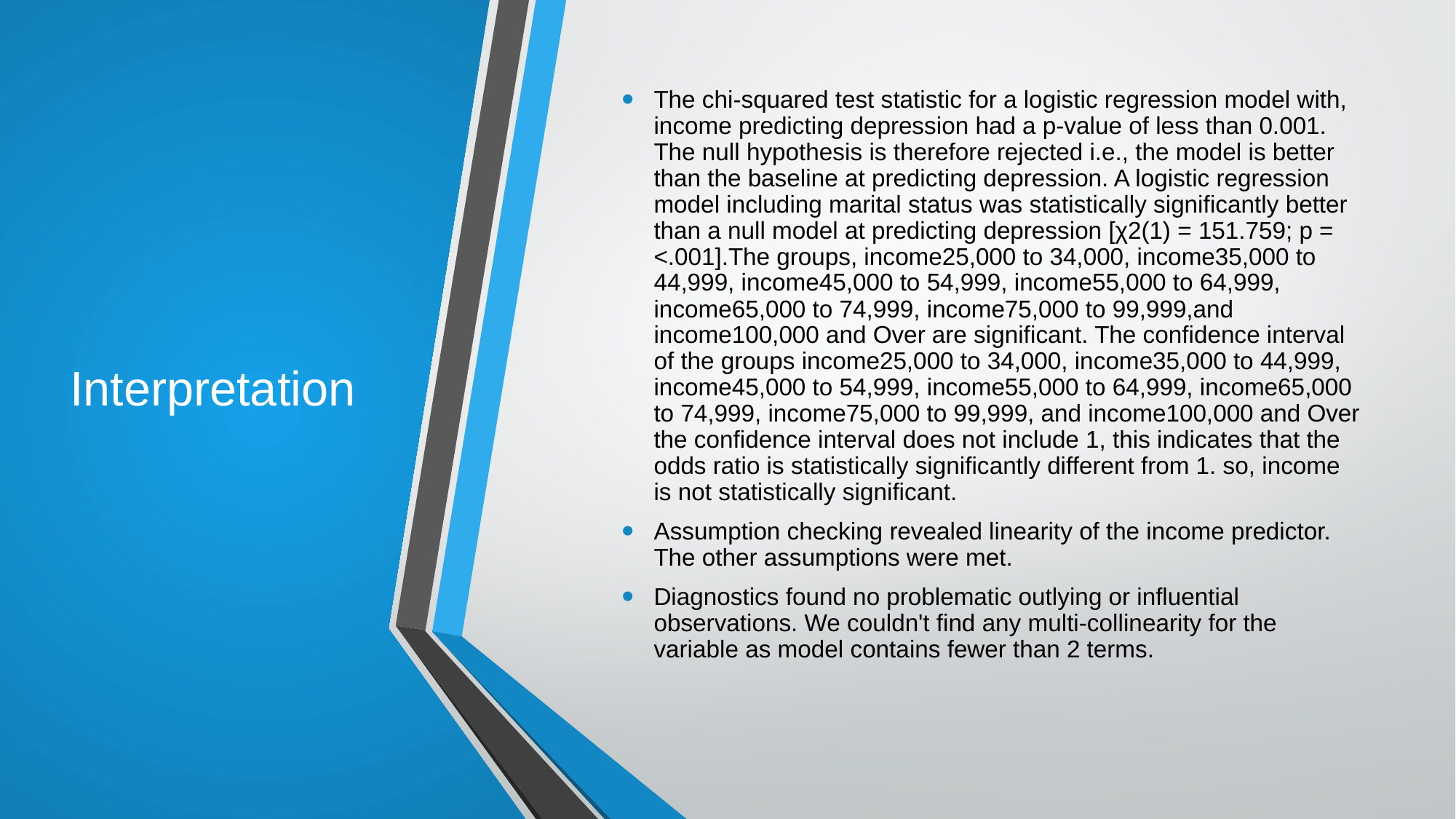

# Interpretation
The chi-squared test statistic for a logistic regression model with, income predicting depression had a p-value of less than 0.001. The null hypothesis is therefore rejected i.e., the model is better than the baseline at predicting depression. A logistic regression model including marital status was statistically significantly better than a null model at predicting depression [χ2(1) = 151.759; p = <.001].The groups, income25,000 to 34,000, income35,000 to 44,999, income45,000 to 54,999, income55,000 to 64,999, income65,000 to 74,999, income75,000 to 99,999,and income100,000 and Over are significant. The confidence interval of the groups income25,000 to 34,000, income35,000 to 44,999, income45,000 to 54,999, income55,000 to 64,999, income65,000 to 74,999, income75,000 to 99,999, and income100,000 and Over the confidence interval does not include 1, this indicates that the odds ratio is statistically significantly different from 1. so, income is not statistically significant.
Assumption checking revealed linearity of the income predictor. The other assumptions were met.
Diagnostics found no problematic outlying or influential observations. We couldn't find any multi-collinearity for the variable as model contains fewer than 2 terms.